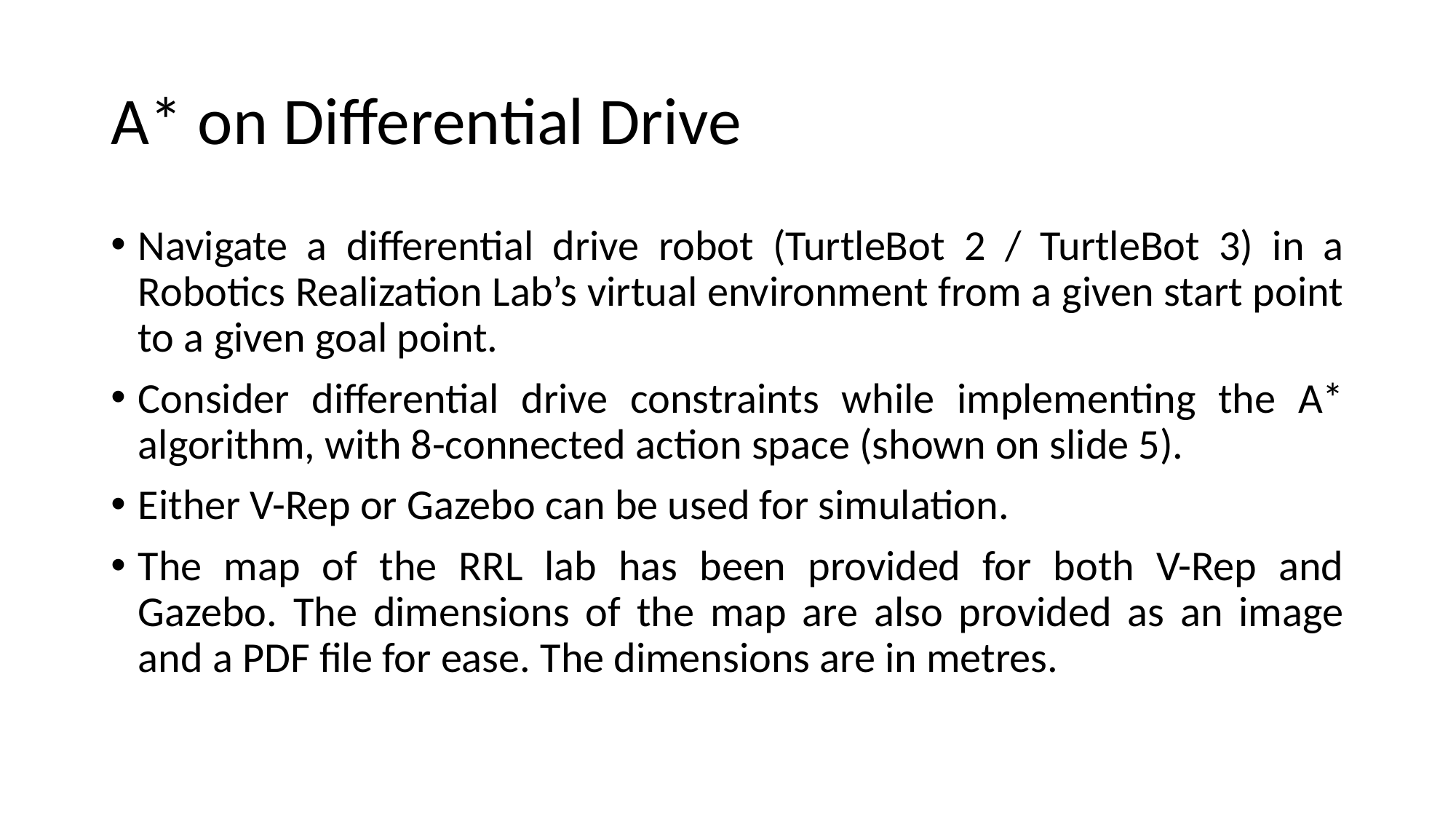

# A* on Differential Drive
Navigate a differential drive robot (TurtleBot 2 / TurtleBot 3) in a Robotics Realization Lab’s virtual environment from a given start point to a given goal point.
Consider differential drive constraints while implementing the A* algorithm, with 8-connected action space (shown on slide 5).
Either V-Rep or Gazebo can be used for simulation.
The map of the RRL lab has been provided for both V-Rep and Gazebo. The dimensions of the map are also provided as an image and a PDF file for ease. The dimensions are in metres.